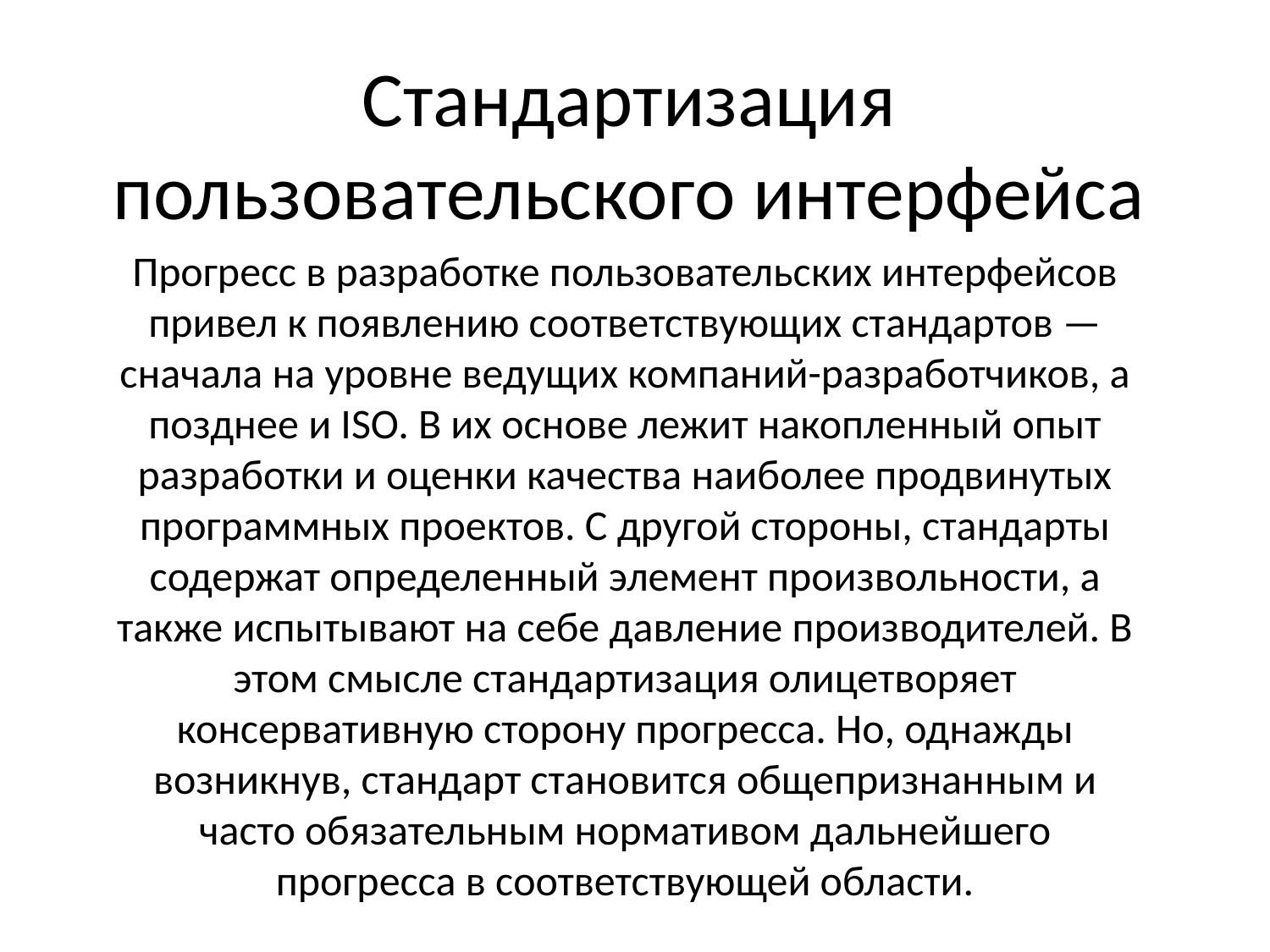

# Стандартизация пользовательского интерфейса
Прогресс в разработке пользовательских интерфейсов привел к появлению соответствующих стандартов — сначала на уровне ведущих компаний-разработчиков, а позднее и ISO. В их основе лежит накопленный опыт разработки и оценки качества наиболее продвинутых программных проектов. С другой стороны, стандарты содержат определенный элемент произвольности, а также испытывают на себе давление производителей. В этом смысле стандартизация олицетворяет консервативную сторону прогресса. Но, однажды возникнув, стандарт становится общепризнанным и часто обязательным нормативом дальнейшего прогресса в соответствующей области.